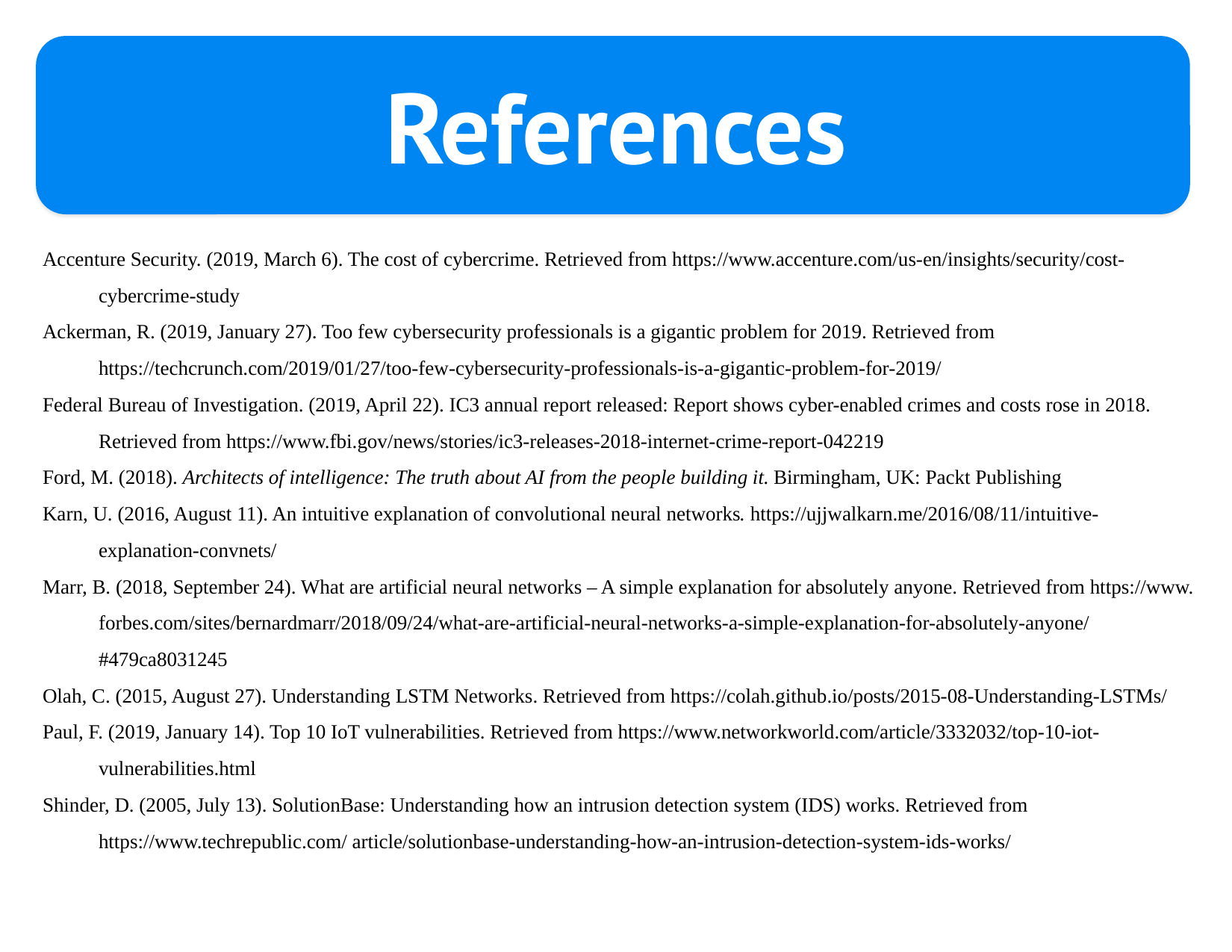

# References
Accenture Security. (2019, March 6). The cost of cybercrime. Retrieved from https://www.accenture.com/us-en/insights/security/cost-cybercrime-study
Ackerman, R. (2019, January 27). Too few cybersecurity professionals is a gigantic problem for 2019. Retrieved from https://techcrunch.com/2019/01/27/too-few-cybersecurity-professionals-is-a-gigantic-problem-for-2019/
Federal Bureau of Investigation. (2019, April 22). IC3 annual report released: Report shows cyber-enabled crimes and costs rose in 2018. Retrieved from https://www.fbi.gov/news/stories/ic3-releases-2018-internet-crime-report-042219
Ford, M. (2018). Architects of intelligence: The truth about AI from the people building it. Birmingham, UK: Packt Publishing
Karn, U. (2016, August 11). An intuitive explanation of convolutional neural networks. https://ujjwalkarn.me/2016/08/11/intuitive-explanation-convnets/
Marr, B. (2018, September 24). What are artificial neural networks – A simple explanation for absolutely anyone. Retrieved from https://www. forbes.com/sites/bernardmarr/2018/09/24/what-are-artificial-neural-networks-a-simple-explanation-for-absolutely-anyone/#479ca8031245
Olah, C. (2015, August 27). Understanding LSTM Networks. Retrieved from https://colah.github.io/posts/2015-08-Understanding-LSTMs/
Paul, F. (2019, January 14). Top 10 IoT vulnerabilities. Retrieved from https://www.networkworld.com/article/3332032/top-10-iot-vulnerabilities.html
Shinder, D. (2005, July 13). SolutionBase: Understanding how an intrusion detection system (IDS) works. Retrieved from https://www.techrepublic.com/ article/solutionbase-understanding-how-an-intrusion-detection-system-ids-works/